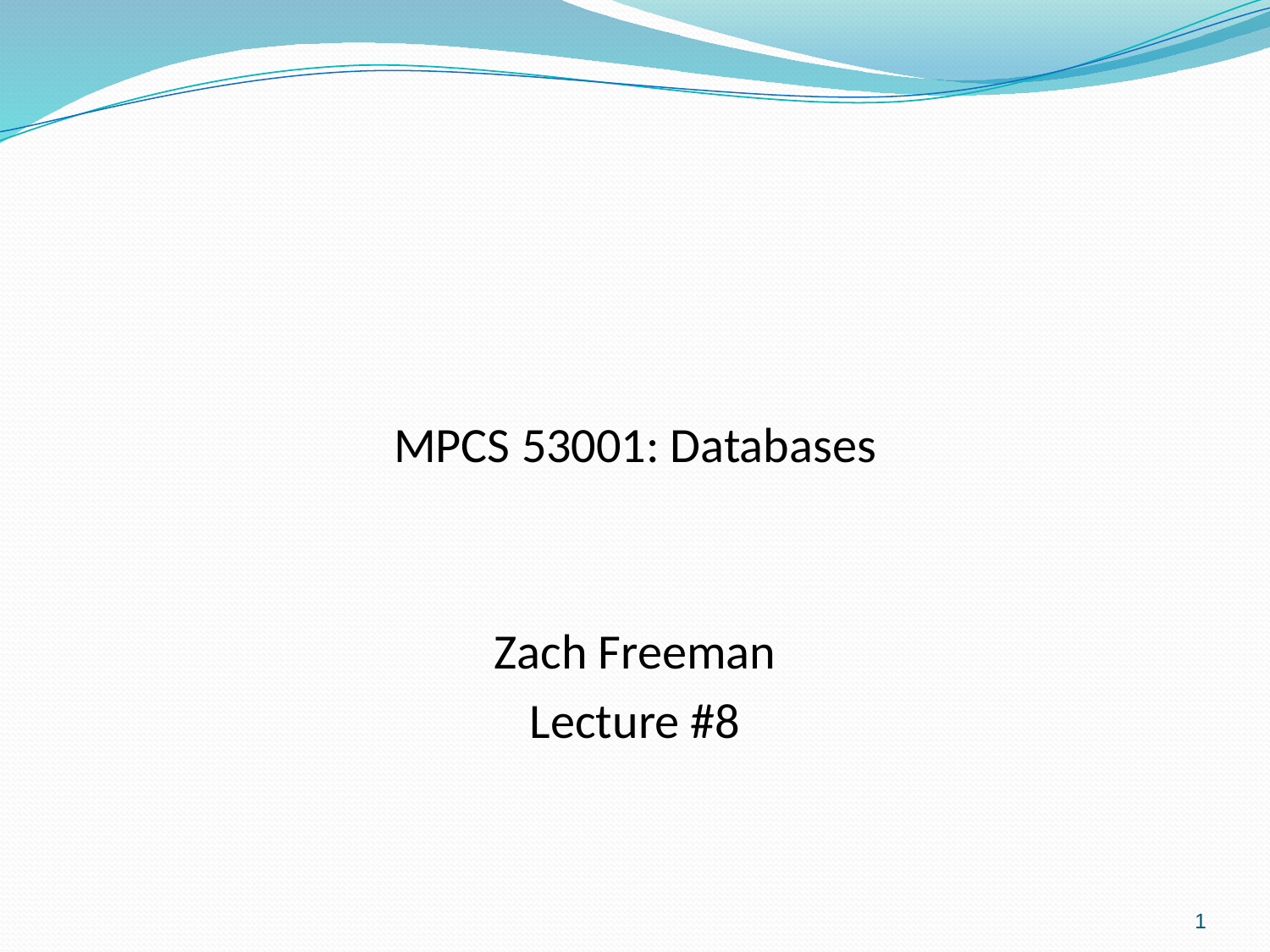

#

MPCS 53001: Databases

Zach Freeman
Lecture #8
1